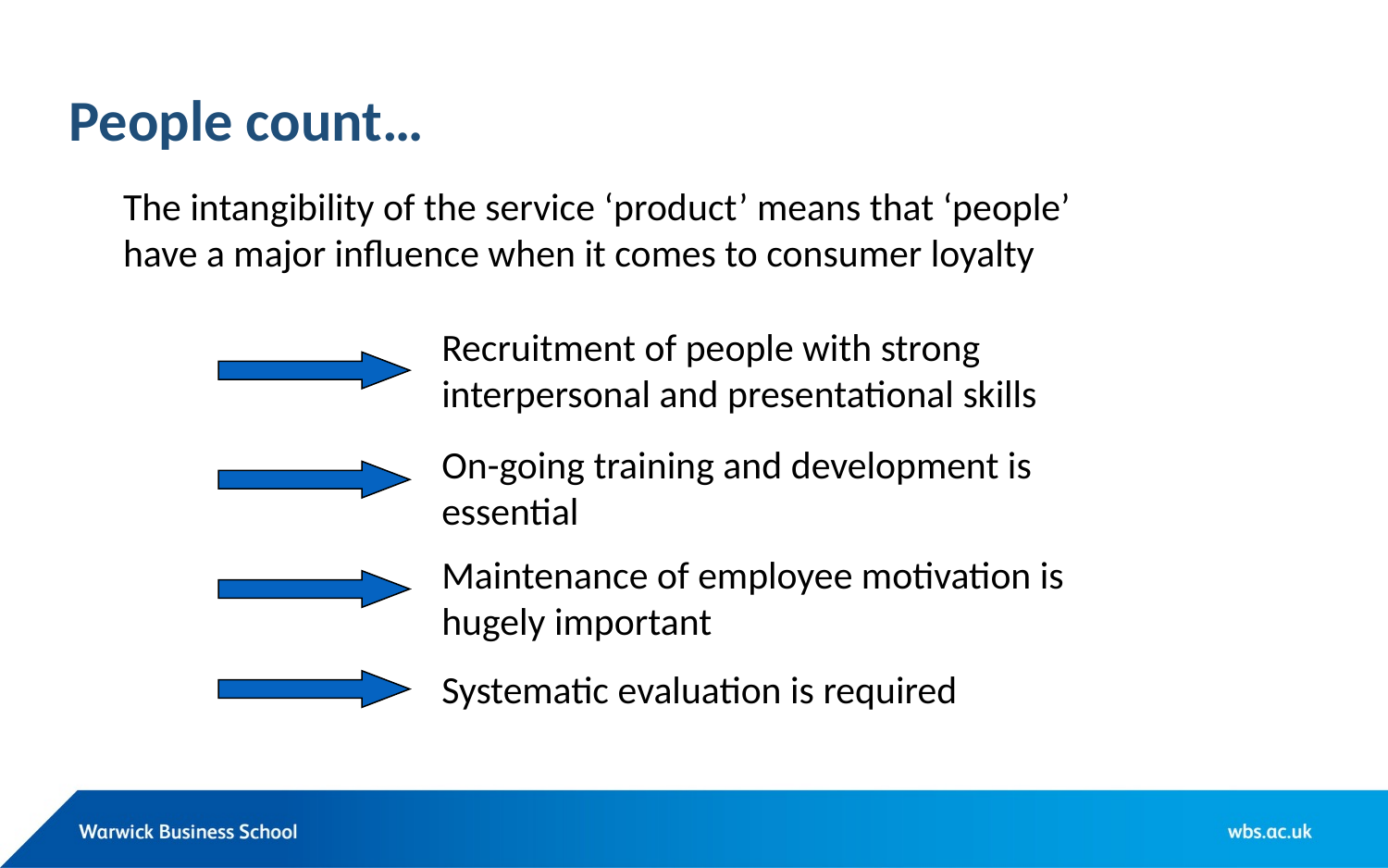

# People count…
The intangibility of the service ‘product’ means that ‘people’ have a major influence when it comes to consumer loyalty
Recruitment of people with strong interpersonal and presentational skills

On-going training and development is essential

Maintenance of employee motivation is hugely important

Systematic evaluation is required